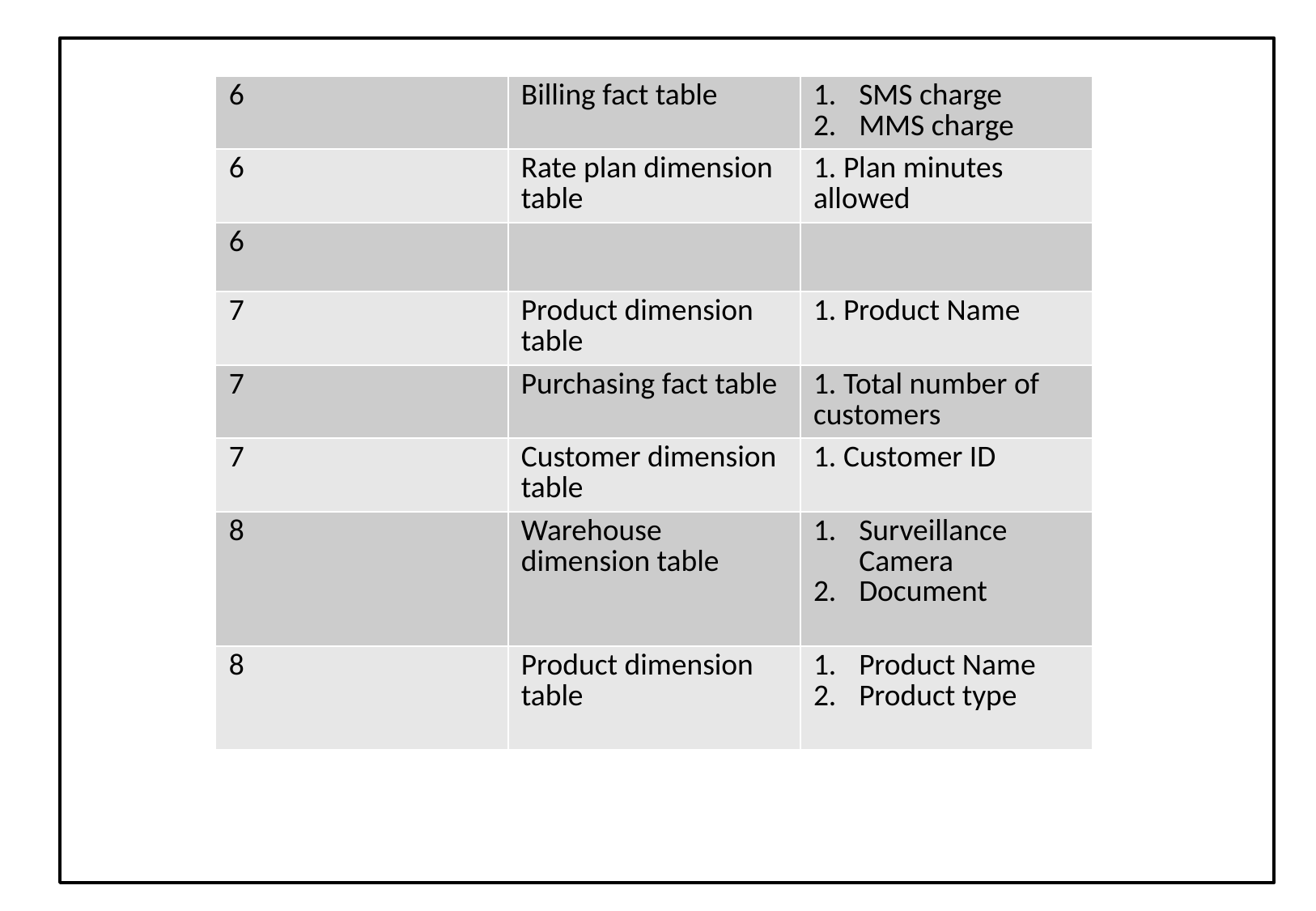

| 6 | Billing fact table | SMS charge MMS charge |
| --- | --- | --- |
| 6 | Rate plan dimension table | 1. Plan minutes allowed |
| 6 |  |  |
| 7 | Product dimension table | 1. Product Name |
| 7 | Purchasing fact table | 1. Total number of customers |
| 7 | Customer dimension table | 1. Customer ID |
| 8 | Warehouse dimension table | Surveillance Camera Document |
| 8 | Product dimension table | Product Name Product type |